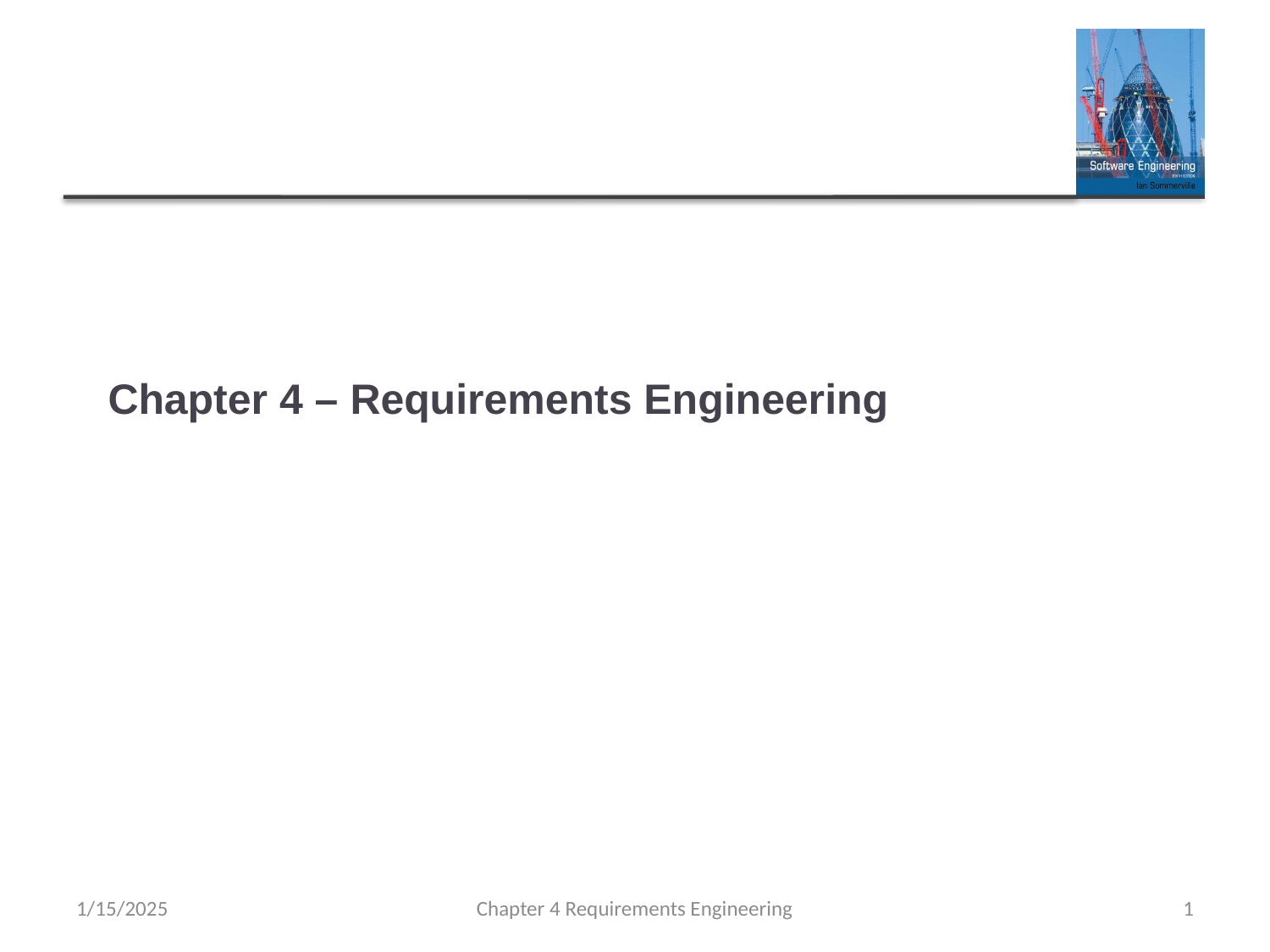

# Chapter 4 – Requirements Engineering

1/15/2025
Chapter 4 Requirements Engineering
1